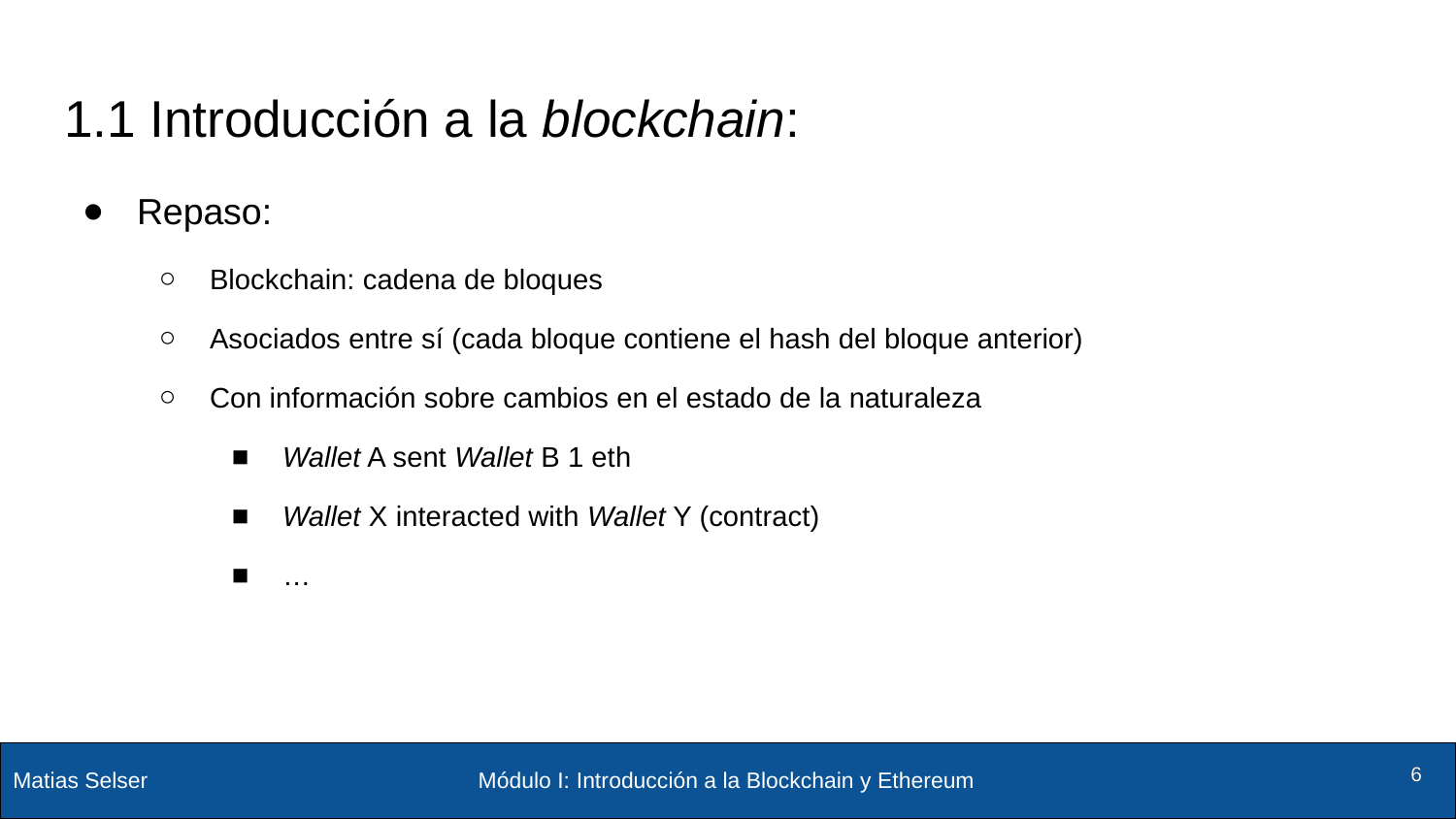

# 1.1 Introducción a la blockchain:
Repaso:
Blockchain: cadena de bloques
Asociados entre sí (cada bloque contiene el hash del bloque anterior)
Con información sobre cambios en el estado de la naturaleza
Wallet A sent Wallet B 1 eth
Wallet X interacted with Wallet Y (contract)
…
Módulo I: Introducción a la Blockchain y Ethereum
6
6